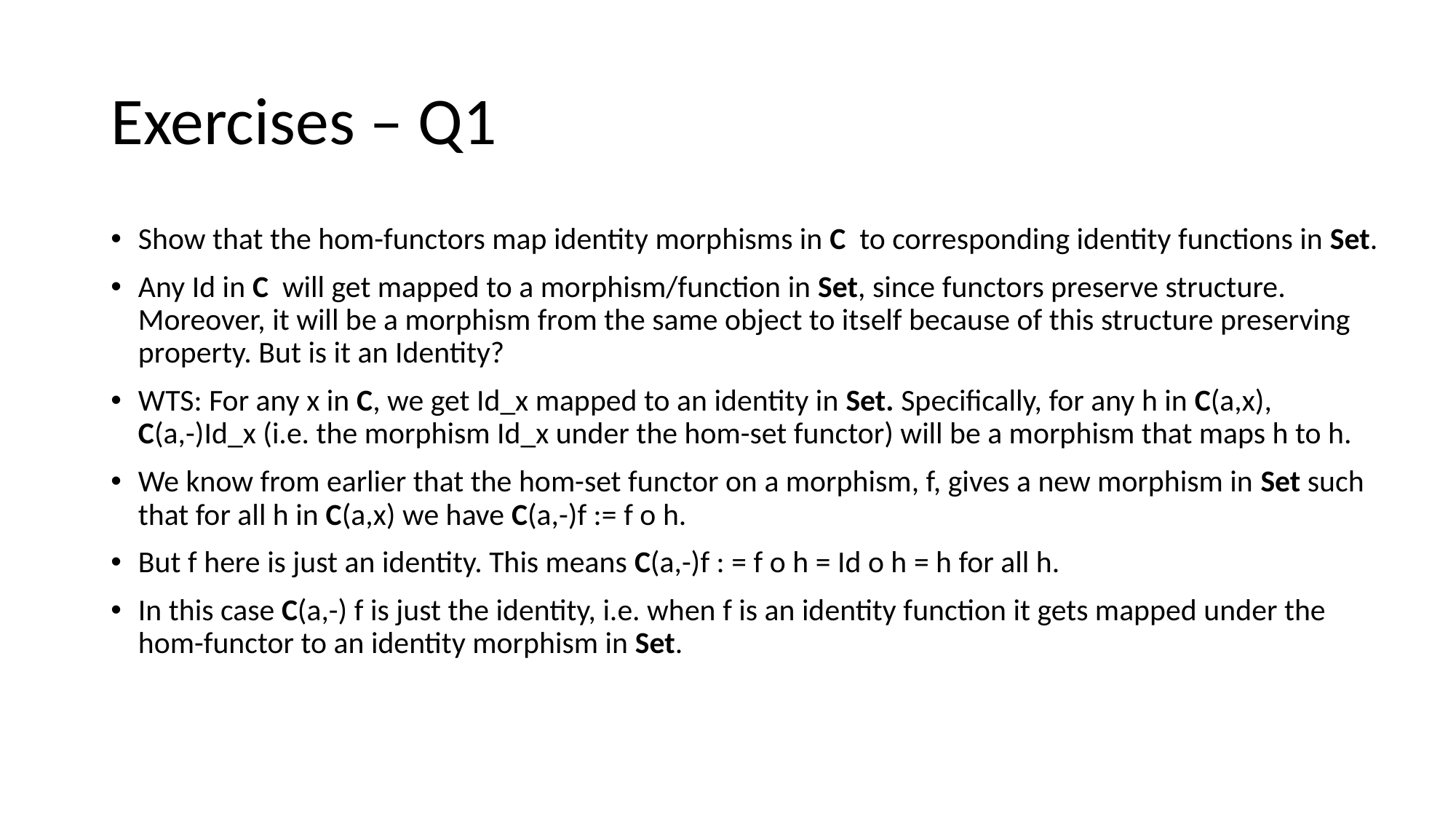

# Exercises – Q1
Show that the hom-functors map identity morphisms in C  to corresponding identity functions in Set.
Any Id in C  will get mapped to a morphism/function in Set, since functors preserve structure. Moreover, it will be a morphism from the same object to itself because of this structure preserving property. But is it an Identity?
WTS: For any x in C, we get Id_x mapped to an identity in Set. Specifically, for any h in C(a,x),        C(a,-)Id_x (i.e. the morphism Id_x under the hom-set functor) will be a morphism that maps h to h.
We know from earlier that the hom-set functor on a morphism, f, gives a new morphism in Set such that for all h in C(a,x) we have C(a,-)f := f o h.
But f here is just an identity. This means C(a,-)f : = f o h = Id o h = h for all h.
In this case C(a,-) f is just the identity, i.e. when f is an identity function it gets mapped under the hom-functor to an identity morphism in Set.